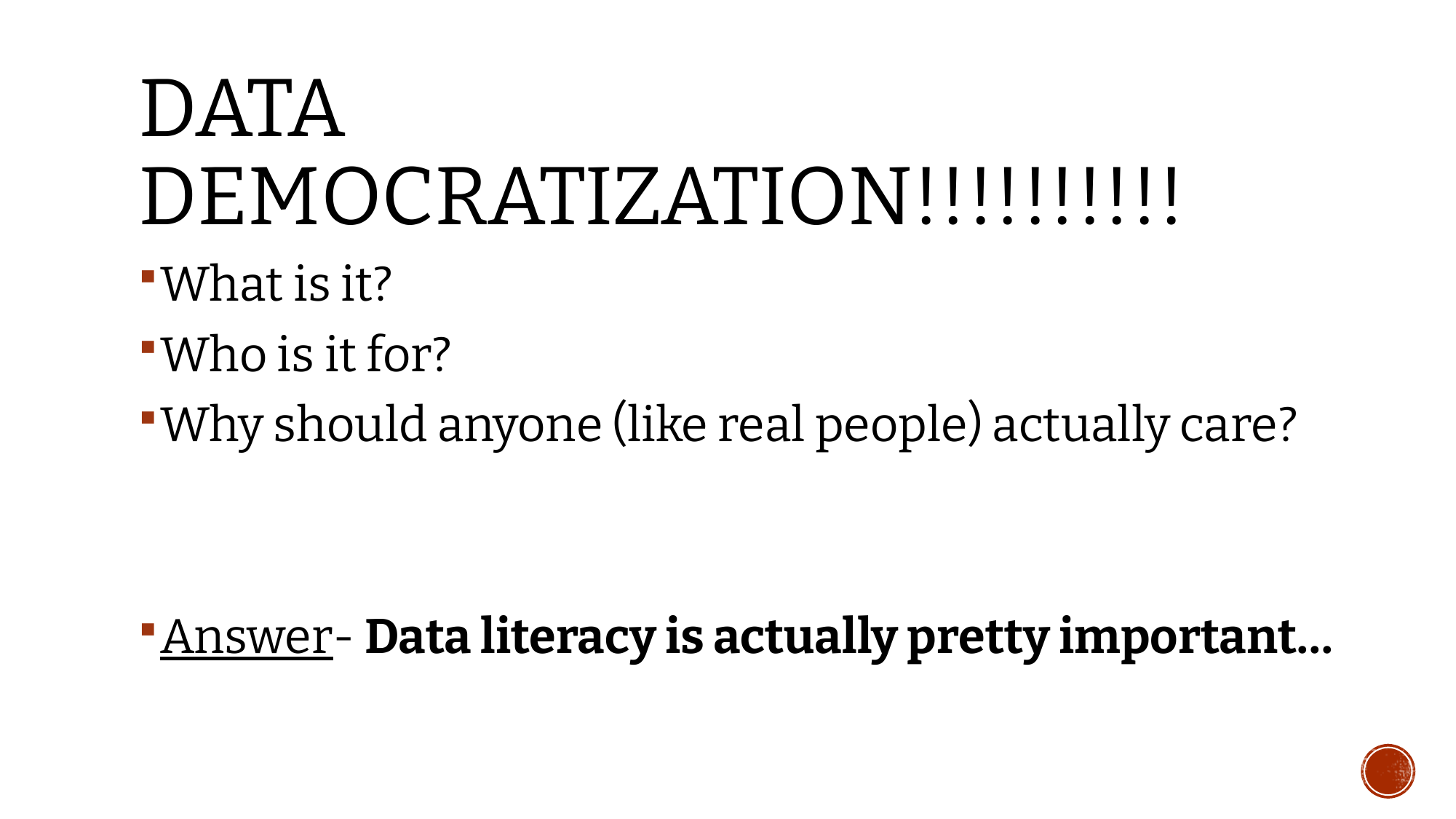

# DATA DEMOCRATIZATION!!!!!!!!!!
What is it?
Who is it for?
Why should anyone (like real people) actually care?

Answer- Data literacy is actually pretty important…